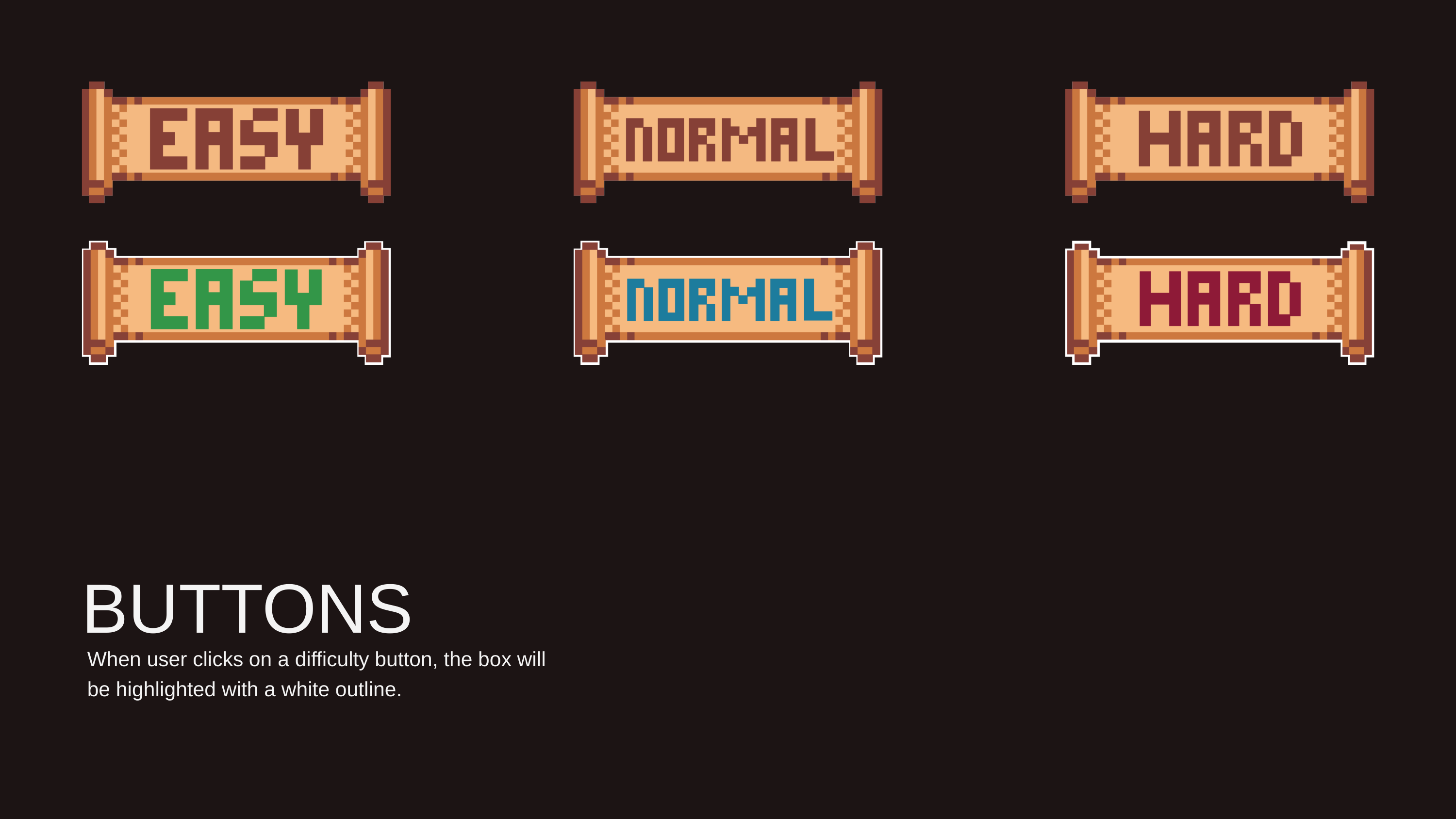

BUTTONS
When user clicks on a difficulty button, the box will be highlighted with a white outline.